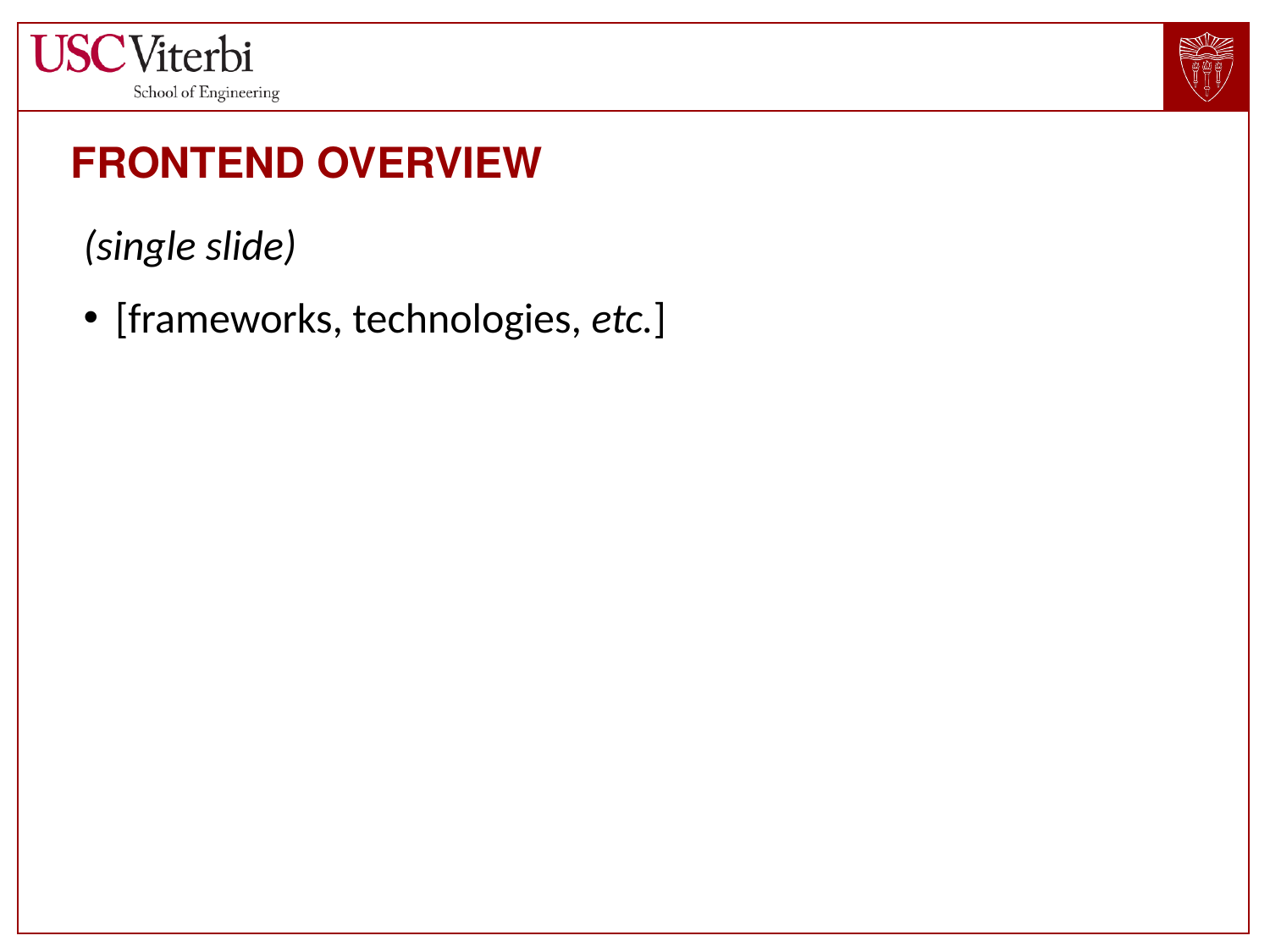

# Frontend Overview
(single slide)
[frameworks, technologies, etc.]